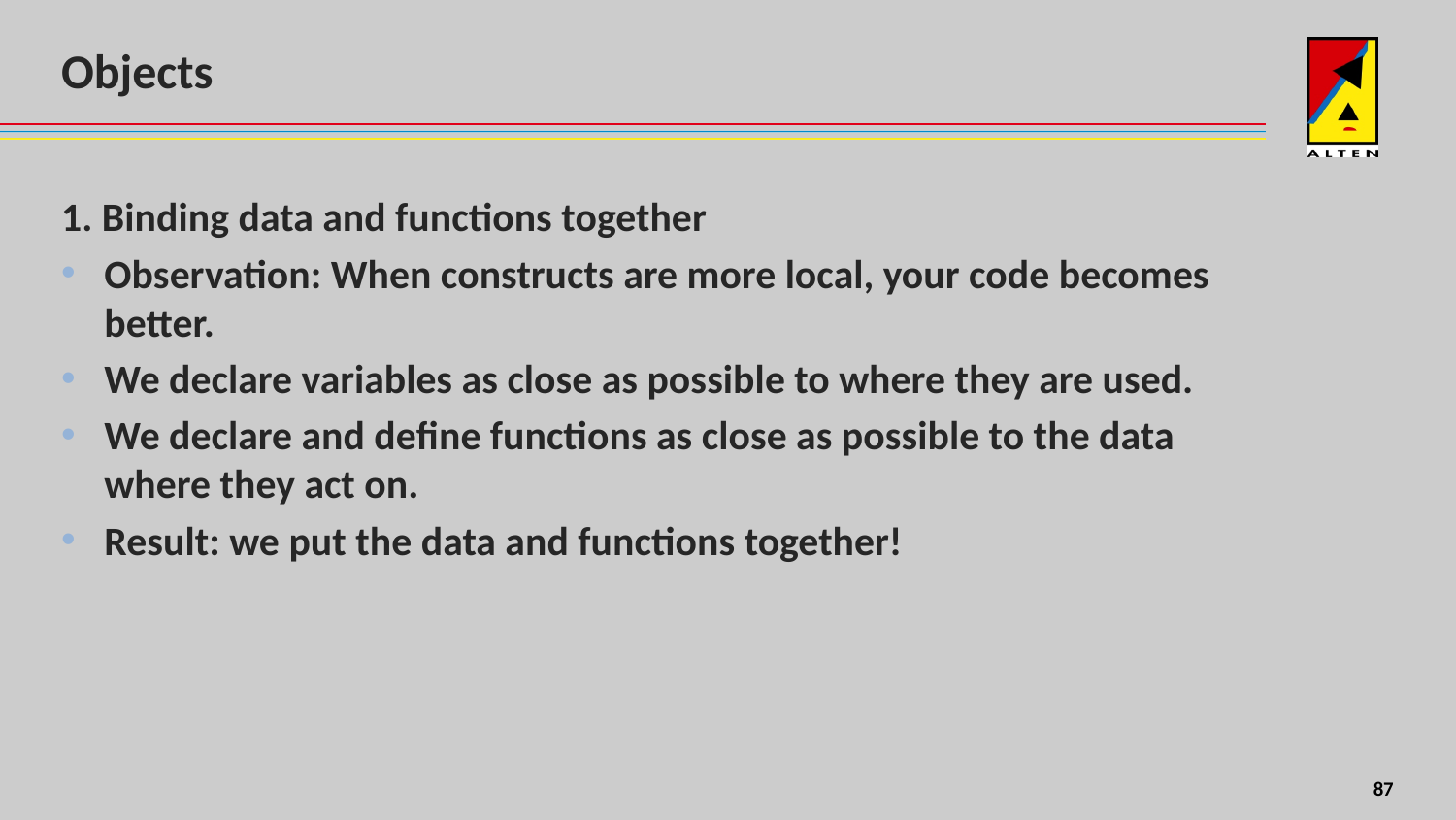

# Objects
1. Binding data and functions together
Observation: When constructs are more local, your code becomes better.
We declare variables as close as possible to where they are used.
We declare and define functions as close as possible to the data where they act on.
Result: we put the data and functions together!
87